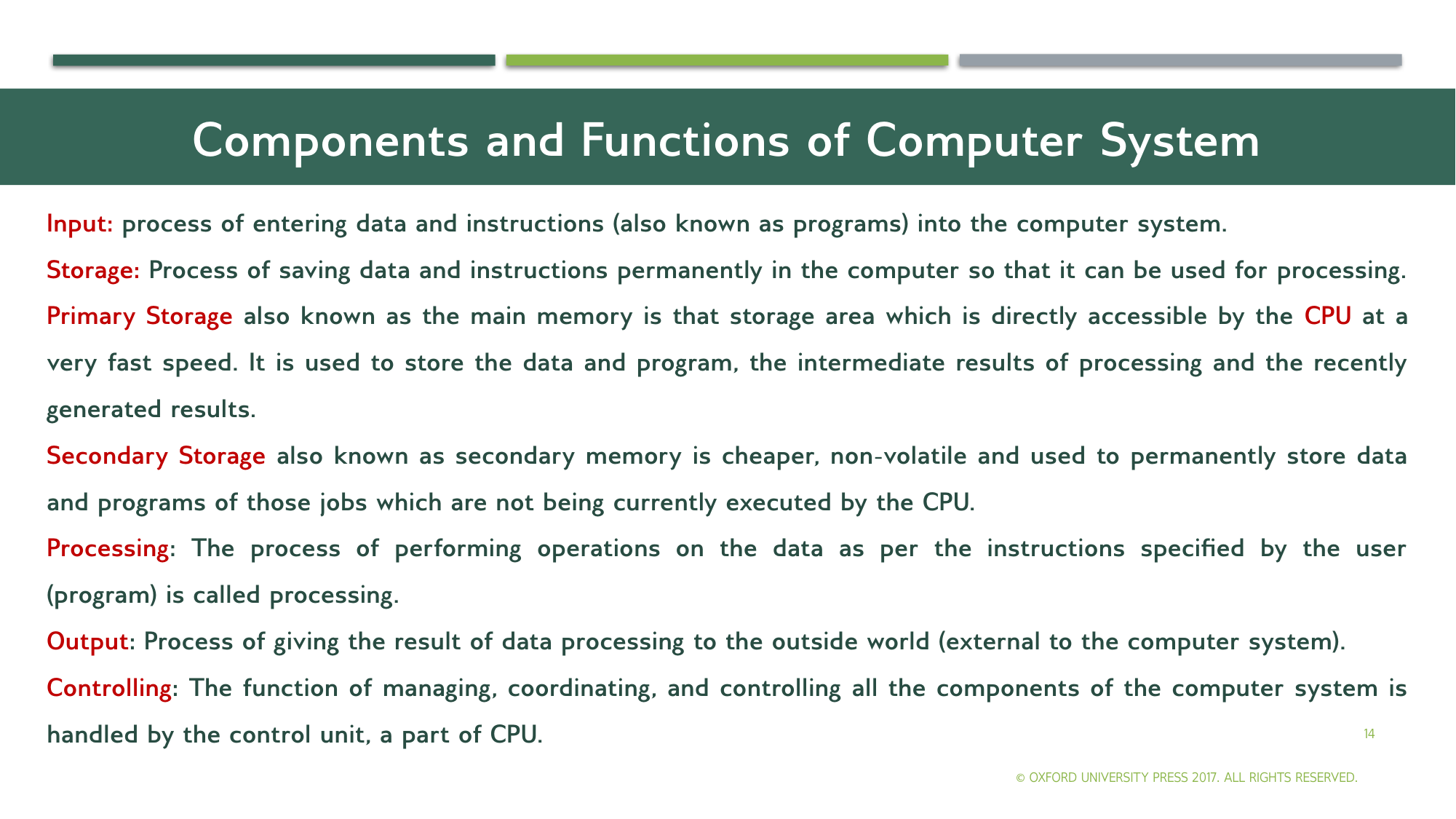

Components and Functions of Computer System
Input: process of entering data and instructions (also known as programs) into the computer system.
Storage: Process of saving data and instructions permanently in the computer so that it can be used for processing.
Primary Storage also known as the main memory is that storage area which is directly accessible by the CPU at a very fast speed. It is used to store the data and program, the intermediate results of processing and the recently generated results.
Secondary Storage also known as secondary memory is cheaper, non-volatile and used to permanently store data and programs of those jobs which are not being currently executed by the CPU.
Processing: The process of performing operations on the data as per the instructions specified by the user (program) is called processing.
Output: Process of giving the result of data processing to the outside world (external to the computer system).
Controlling: The function of managing, coordinating, and controlling all the components of the computer system is handled by the control unit, a part of CPU.
14
© Oxford University Press 2017. All rights reserved.